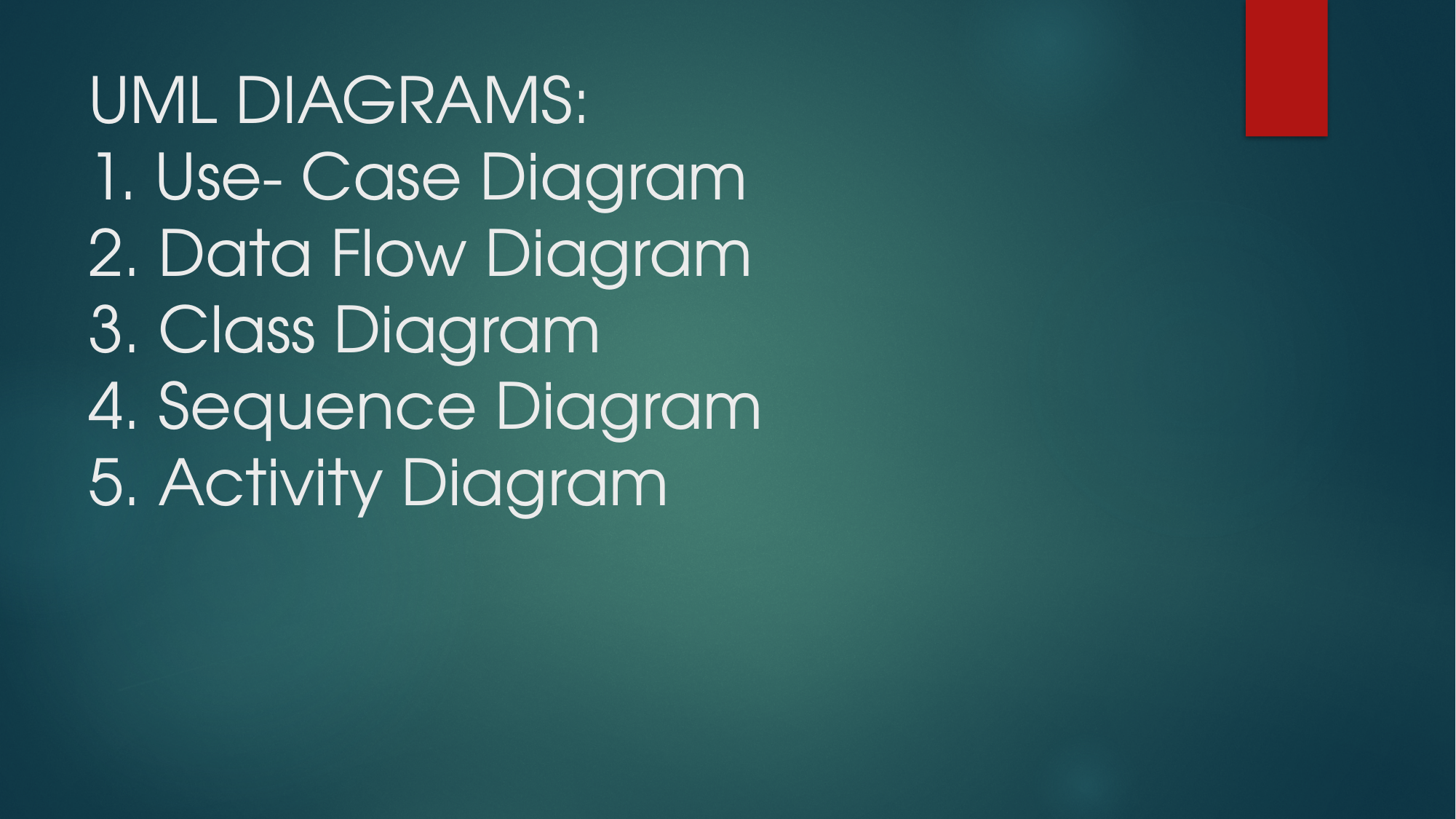

# UML DIAGRAMS: 1. Use- Case Diagram 2. Data Flow Diagram 3. Class Diagram 4. Sequence Diagram 5. Activity Diagram